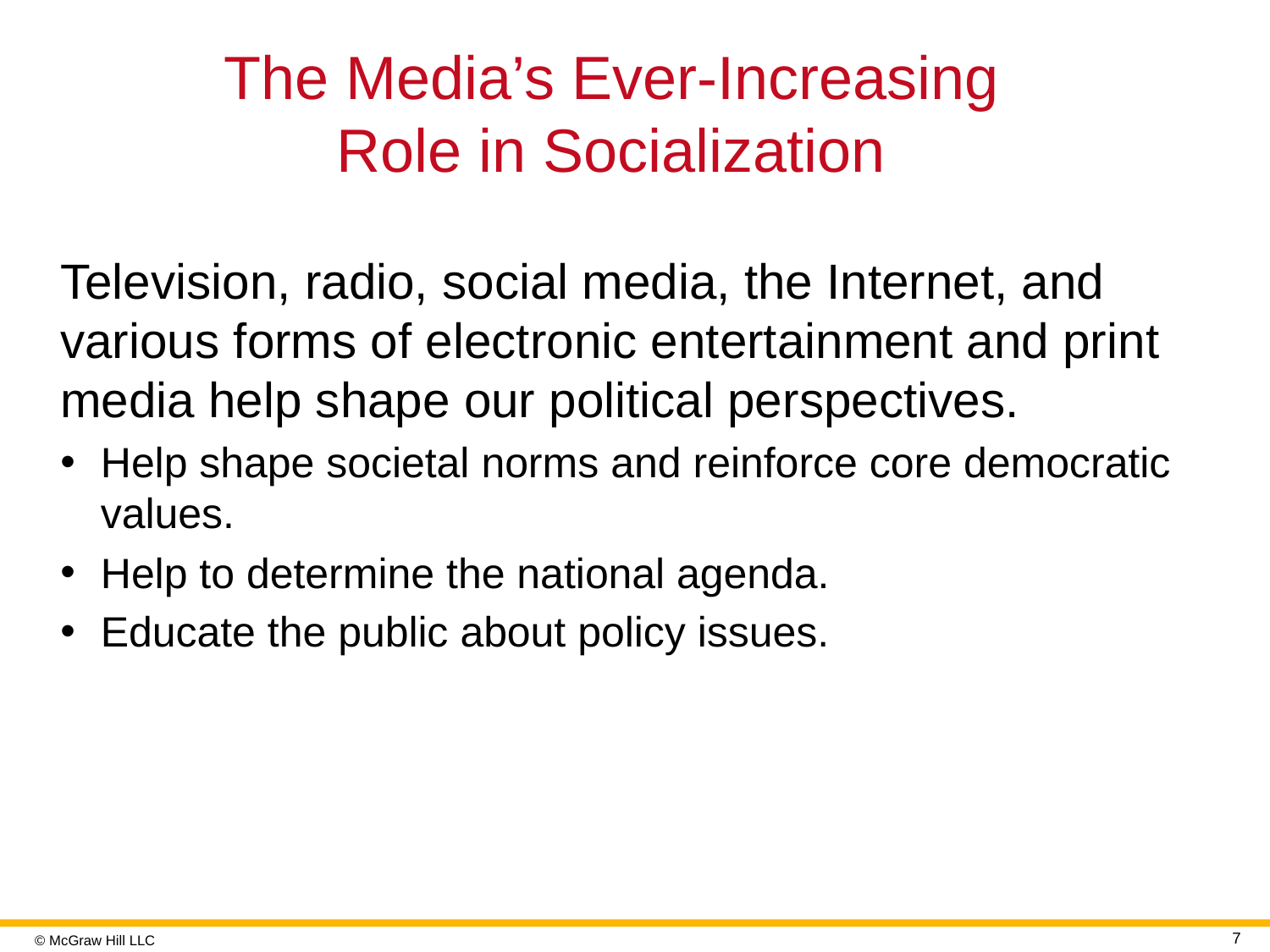

# The Media’s Ever-Increasing Role in Socialization
Television, radio, social media, the Internet, and various forms of electronic entertainment and print media help shape our political perspectives.
Help shape societal norms and reinforce core democratic values.
Help to determine the national agenda.
Educate the public about policy issues.
7